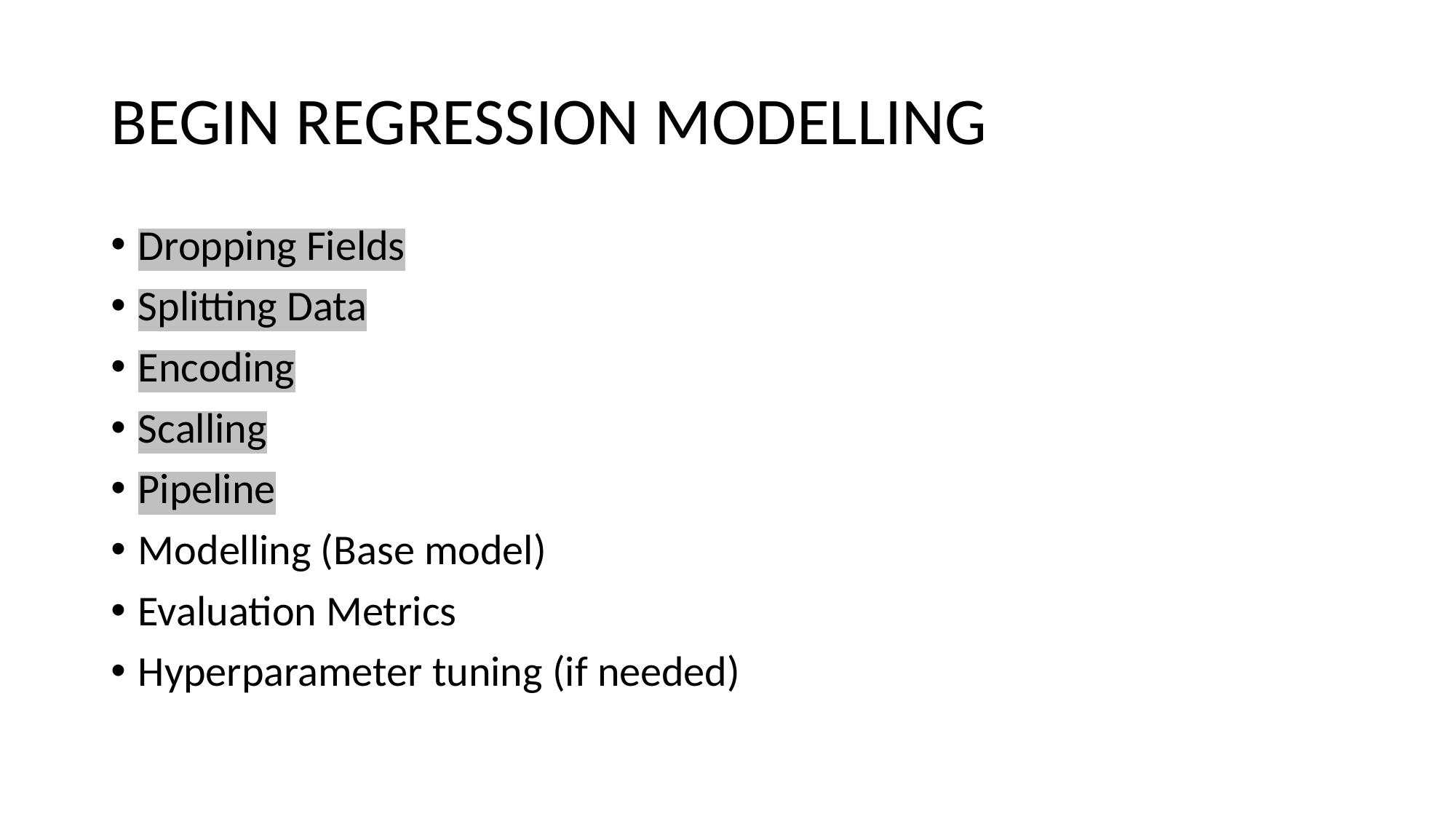

# BEGIN REGRESSION MODELLING
Dropping Fields
Splitting Data
Encoding
Scalling
Pipeline
Modelling (Base model)
Evaluation Metrics
Hyperparameter tuning (if needed)